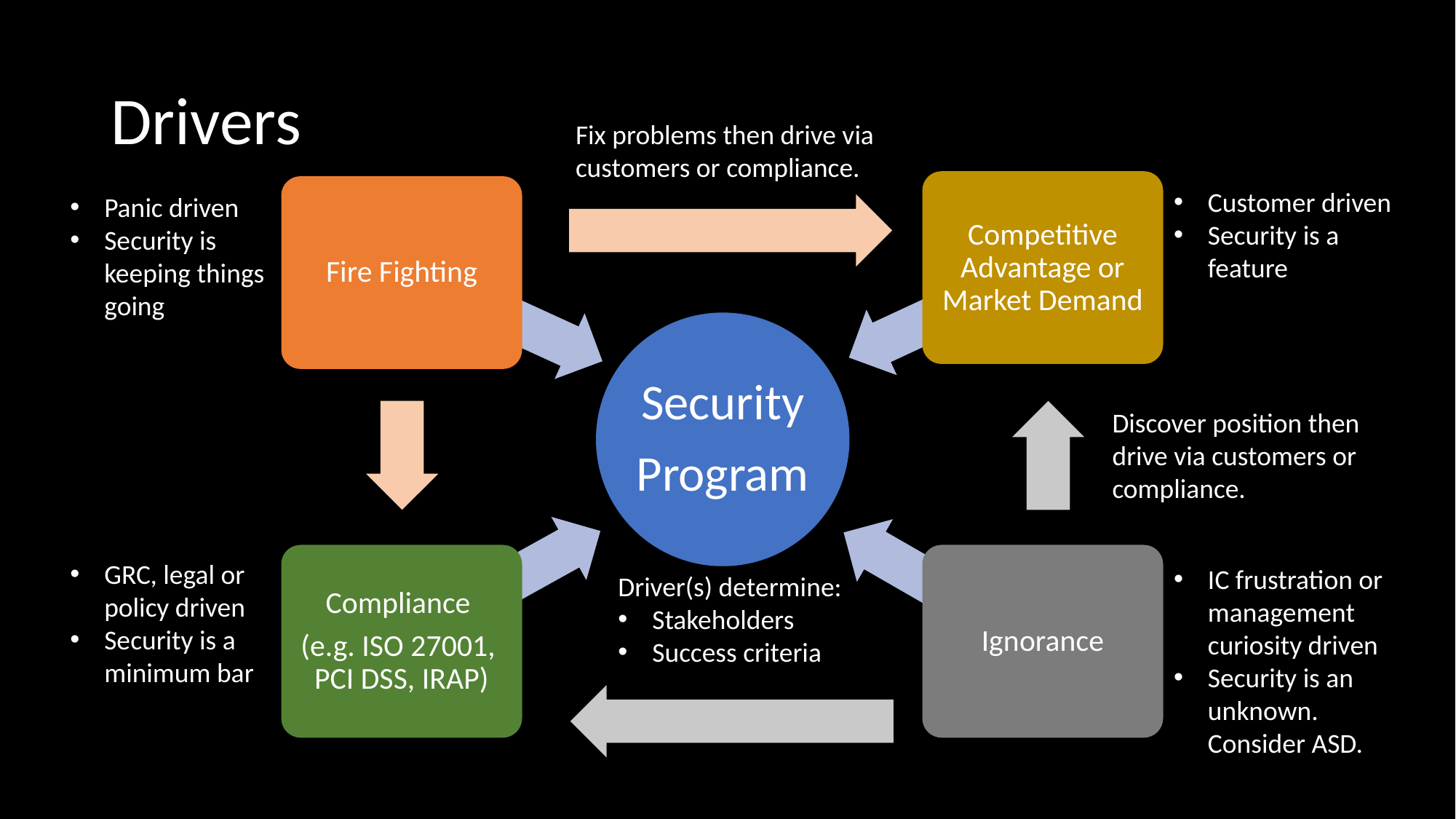

# Drivers
Fix problems then drive via customers or compliance.
Competitive Advantage or Market Demand
Fire Fighting
Customer driven
Security is a feature
Panic driven
Security is
keeping things going

Security
Program
Discover position then drive via customers or compliance.

Compliance
(e.g. ISO 27001,
PCI DSS, IRAP)
Ignorance

GRC, legal or policy driven
Security is a minimum bar
IC frustration or management curiosity driven
Security is an unknown. Consider ASD.
Driver(s) determine:
Stakeholders
Success criteria